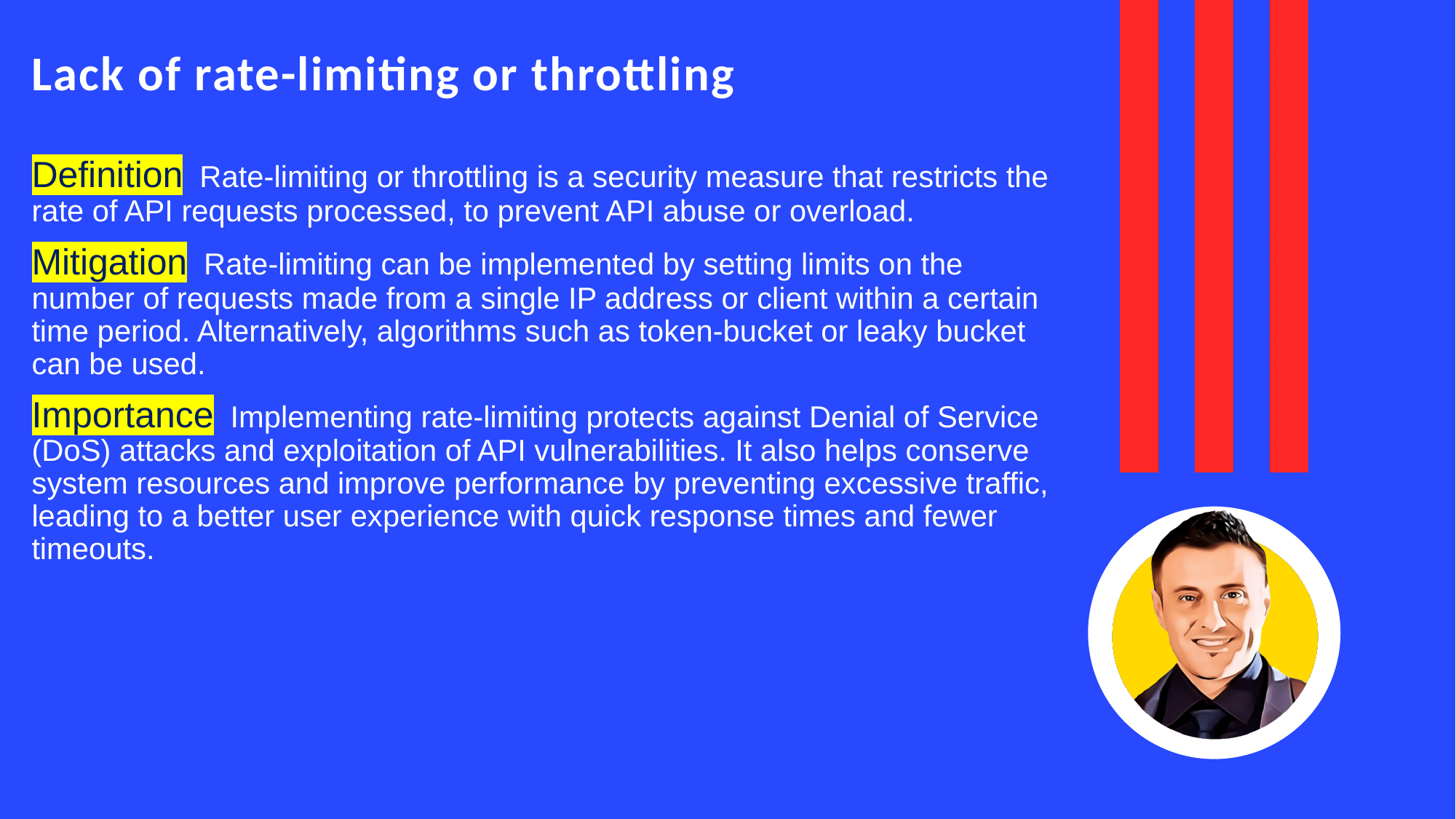

# Lack of rate-limiting or throttling
Definition  Rate-limiting or throttling is a security measure that restricts the rate of API requests processed, to prevent API abuse or overload.
Mitigation  Rate-limiting can be implemented by setting limits on the number of requests made from a single IP address or client within a certain time period. Alternatively, algorithms such as token-bucket or leaky bucket can be used.
Importance  Implementing rate-limiting protects against Denial of Service (DoS) attacks and exploitation of API vulnerabilities. It also helps conserve system resources and improve performance by preventing excessive traffic, leading to a better user experience with quick response times and fewer timeouts.